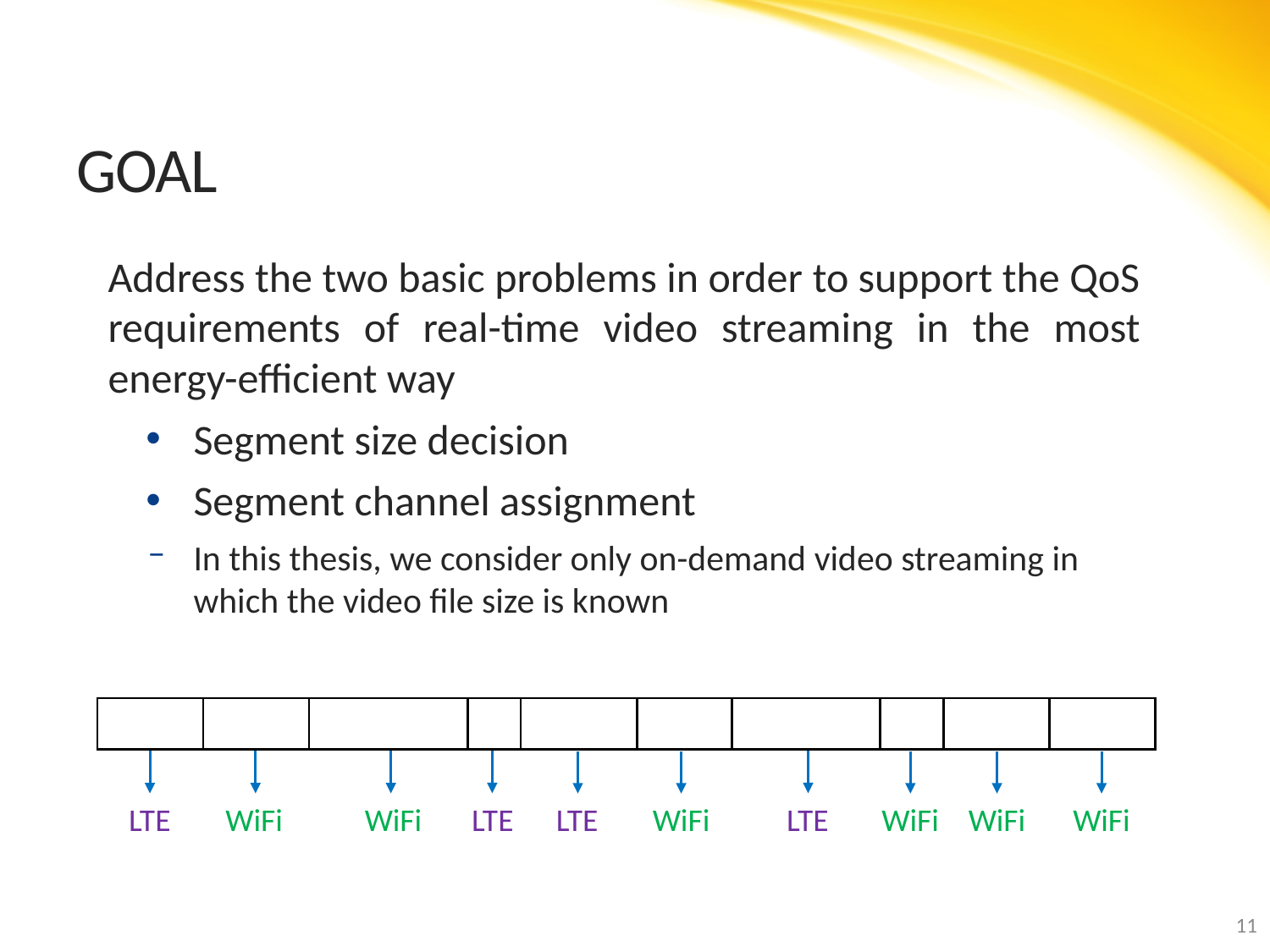

# Goal
Address the two basic problems in order to support the QoS requirements of real-time video streaming in the most energy-efficient way
Segment size decision
Segment channel assignment
In this thesis, we consider only on-demand video streaming in which the video file size is known

|  |  |  |  |  |  |  |  |  |  |  |  |
| --- | --- | --- | --- | --- | --- | --- | --- | --- | --- | --- | --- |
LTE
WiFi
WiFi
LTE
LTE
WiFi
LTE
WiFi
WiFi
WiFi
11